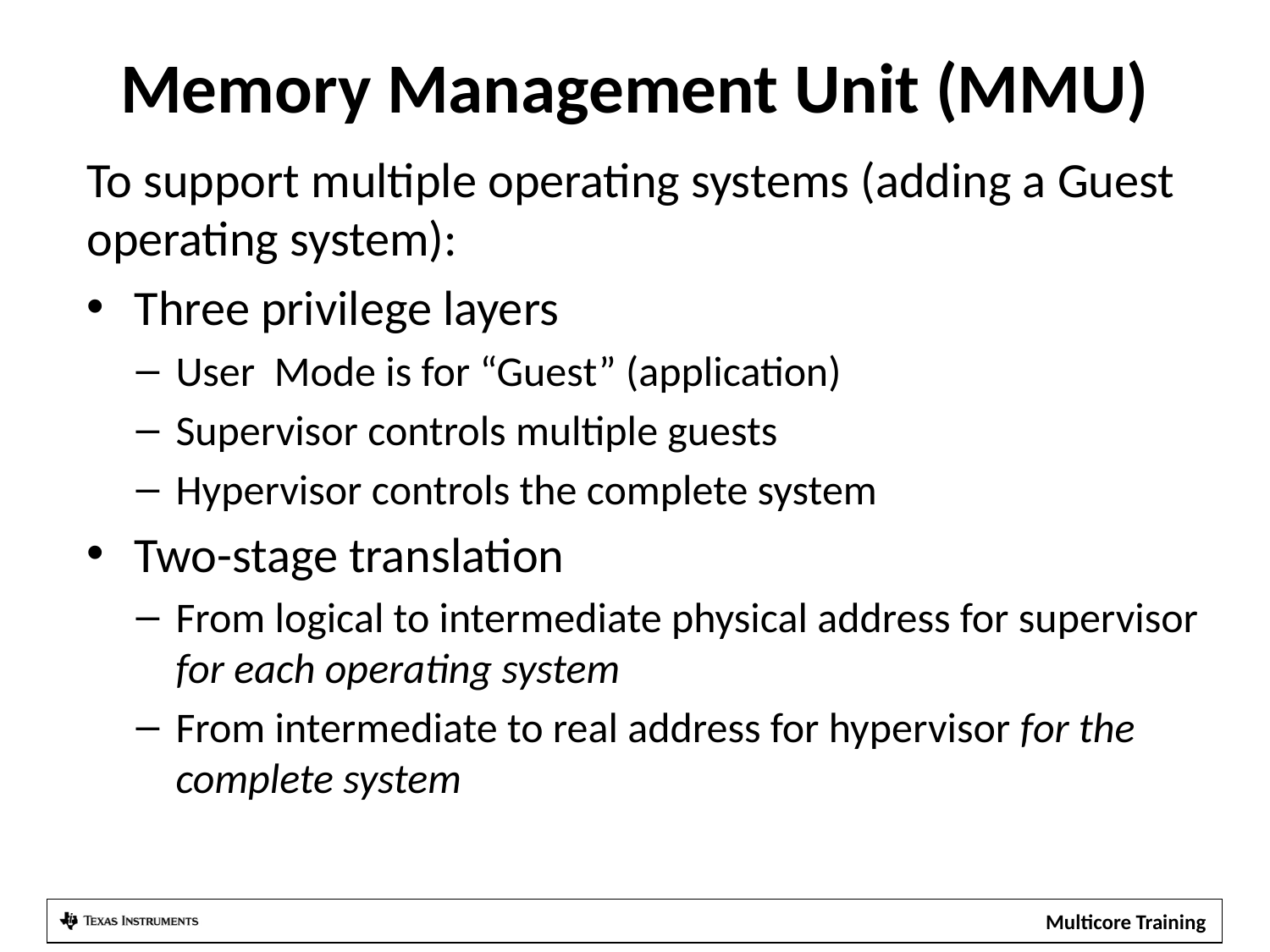

# Memory Management Unit (MMU)
To support multiple operating systems (adding a Guest operating system):
Three privilege layers
User  Mode is for “Guest” (application)
Supervisor controls multiple guests
Hypervisor controls the complete system
Two-stage translation
From logical to intermediate physical address for supervisor for each operating system
From intermediate to real address for hypervisor for the complete system